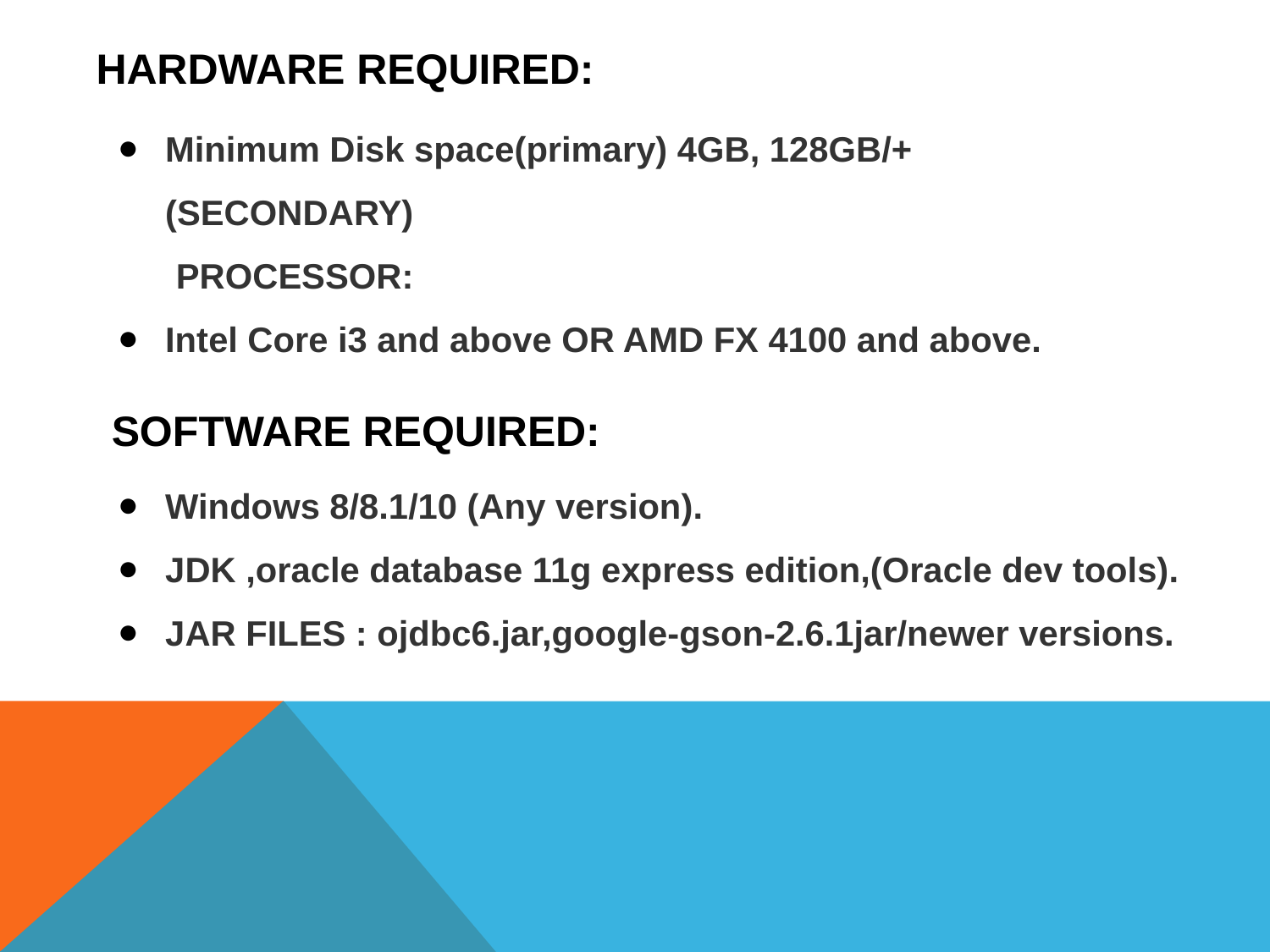

HARDWARE REQUIRED:
Minimum Disk space(primary) 4GB, 128GB/+(SECONDARY)
      PROCESSOR:
Intel Core i3 and above OR AMD FX 4100 and above.

SOFTWARE REQUIRED:
Windows 8/8.1/10 (Any version).
JDK ,oracle database 11g express edition,(Oracle dev tools).
JAR FILES : ojdbc6.jar,google-gson-2.6.1jar/newer versions.